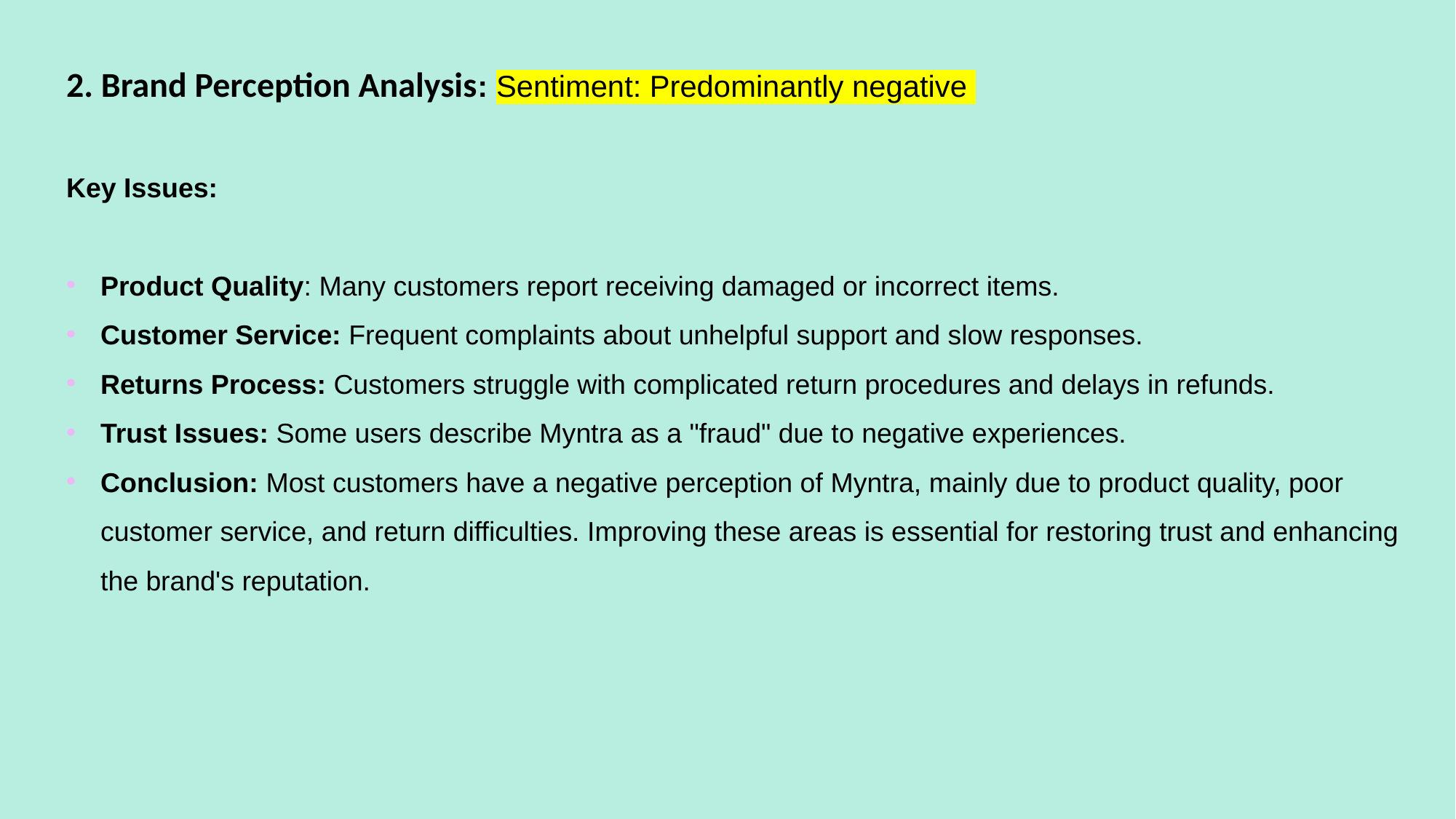

2. Brand Perception Analysis: Sentiment: Predominantly negative

Key Issues:

Product Quality: Many customers report receiving damaged or incorrect items.
Customer Service: Frequent complaints about unhelpful support and slow responses.
Returns Process: Customers struggle with complicated return procedures and delays in refunds.
Trust Issues: Some users describe Myntra as a "fraud" due to negative experiences.
Conclusion: Most customers have a negative perception of Myntra, mainly due to product quality, poor customer service, and return difficulties. Improving these areas is essential for restoring trust and enhancing the brand's reputation.